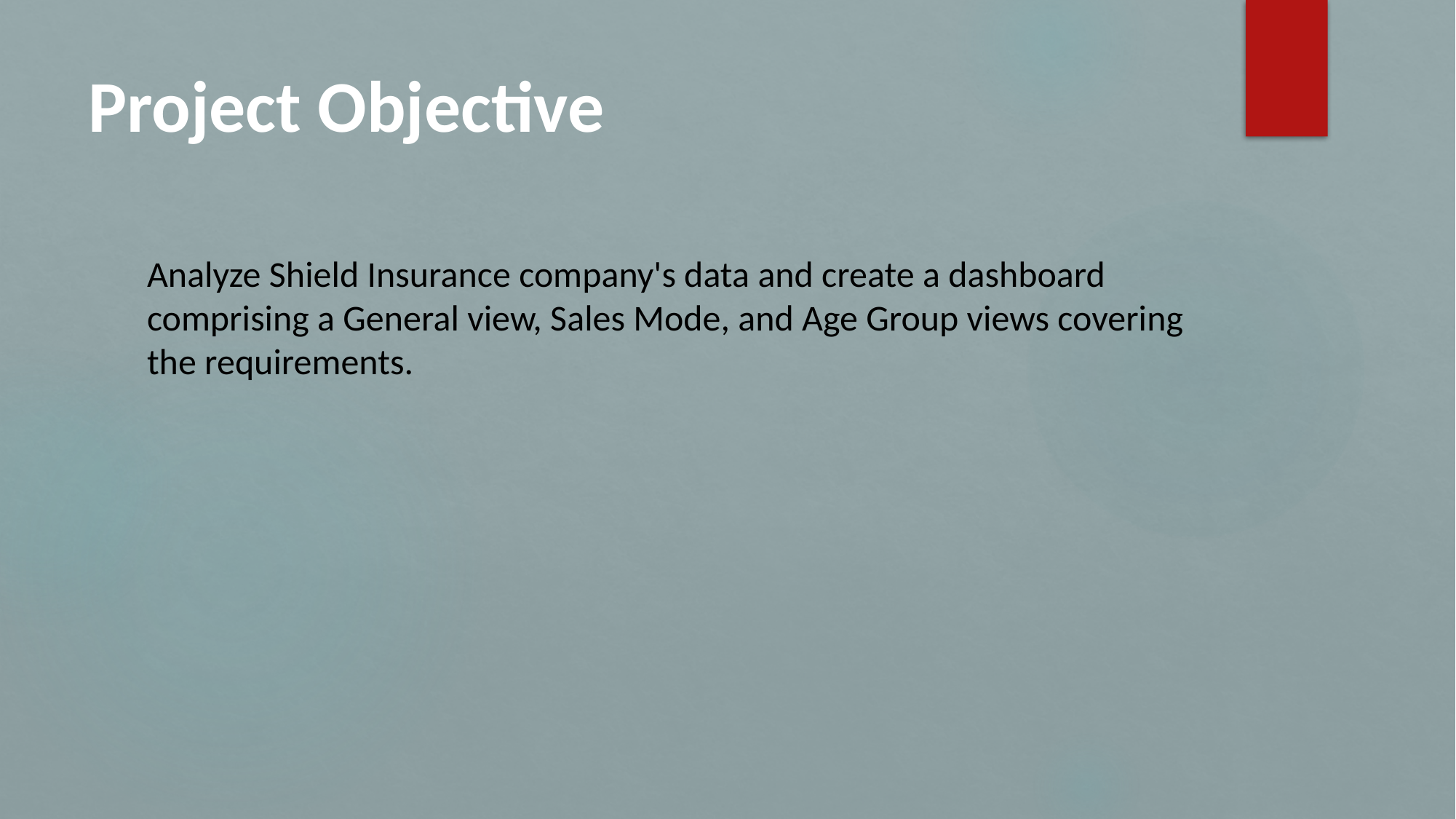

# Project Objective
Analyze Shield Insurance company's data and create a dashboard comprising a General view, Sales Mode, and Age Group views covering the requirements.